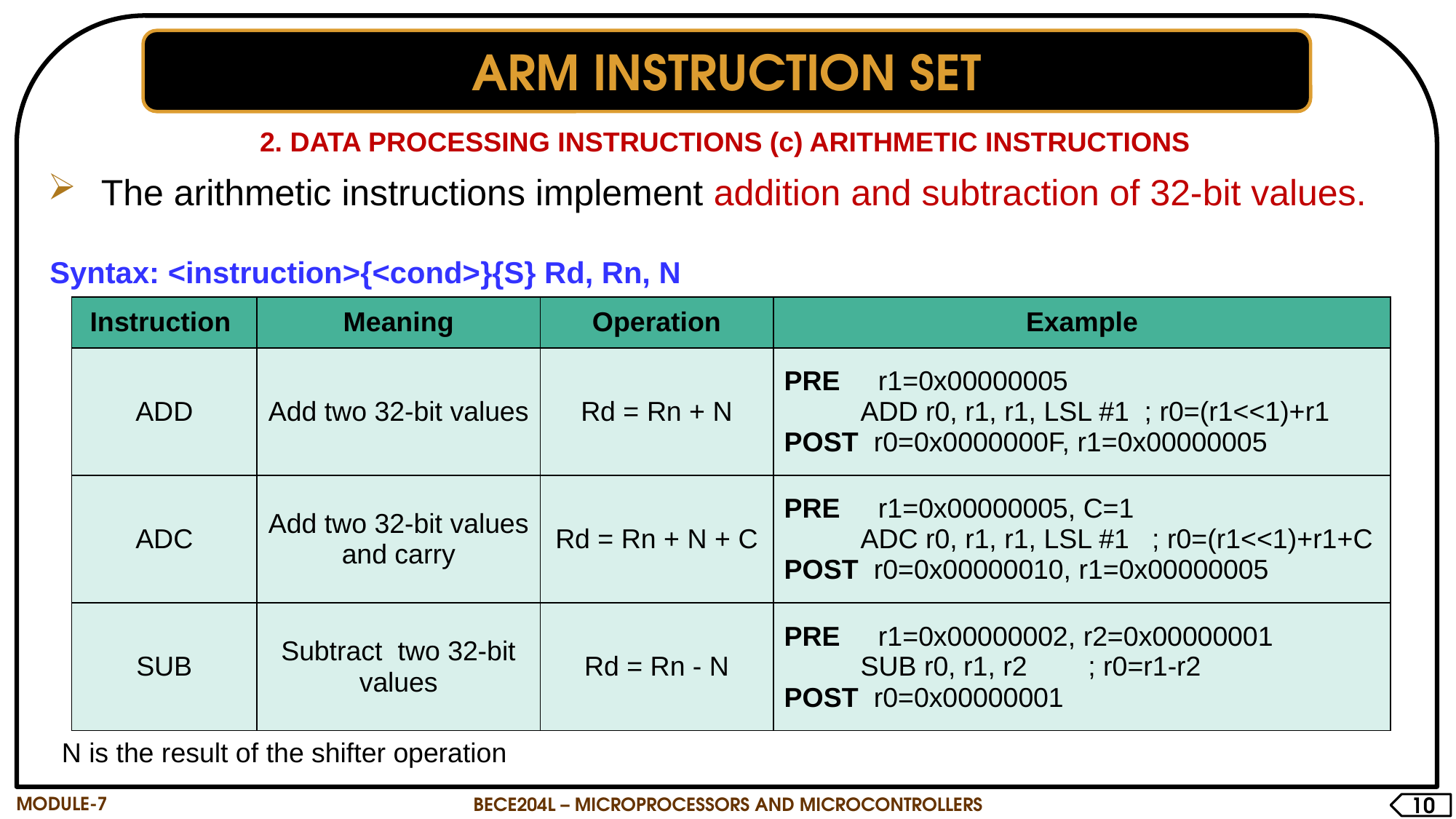

ARM INSTRUCTION SET
2. DATA PROCESSING INSTRUCTIONS (c) ARITHMETIC INSTRUCTIONS
The arithmetic instructions implement addition and subtraction of 32-bit values.
Syntax: <instruction>{<cond>}{S} Rd, Rn, N
| Instruction | Meaning | Operation | Example |
| --- | --- | --- | --- |
| ADD | Add two 32-bit values | Rd = Rn + N | PRE r1=0x00000005 ADD r0, r1, r1, LSL #1 ; r0=(r1<<1)+r1 POST r0=0x0000000F, r1=0x00000005 |
| ADC | Add two 32-bit values and carry | Rd = Rn + N + C | PRE r1=0x00000005, C=1 ADC r0, r1, r1, LSL #1 ; r0=(r1<<1)+r1+C POST r0=0x00000010, r1=0x00000005 |
| SUB | Subtract two 32-bit values | Rd = Rn - N | PRE r1=0x00000002, r2=0x00000001 SUB r0, r1, r2 ; r0=r1-r2 POST r0=0x00000001 |
N is the result of the shifter operation
MODULE-7
BECE204L – MICROPROCESSORS AND MICROCONTROLLERS
10